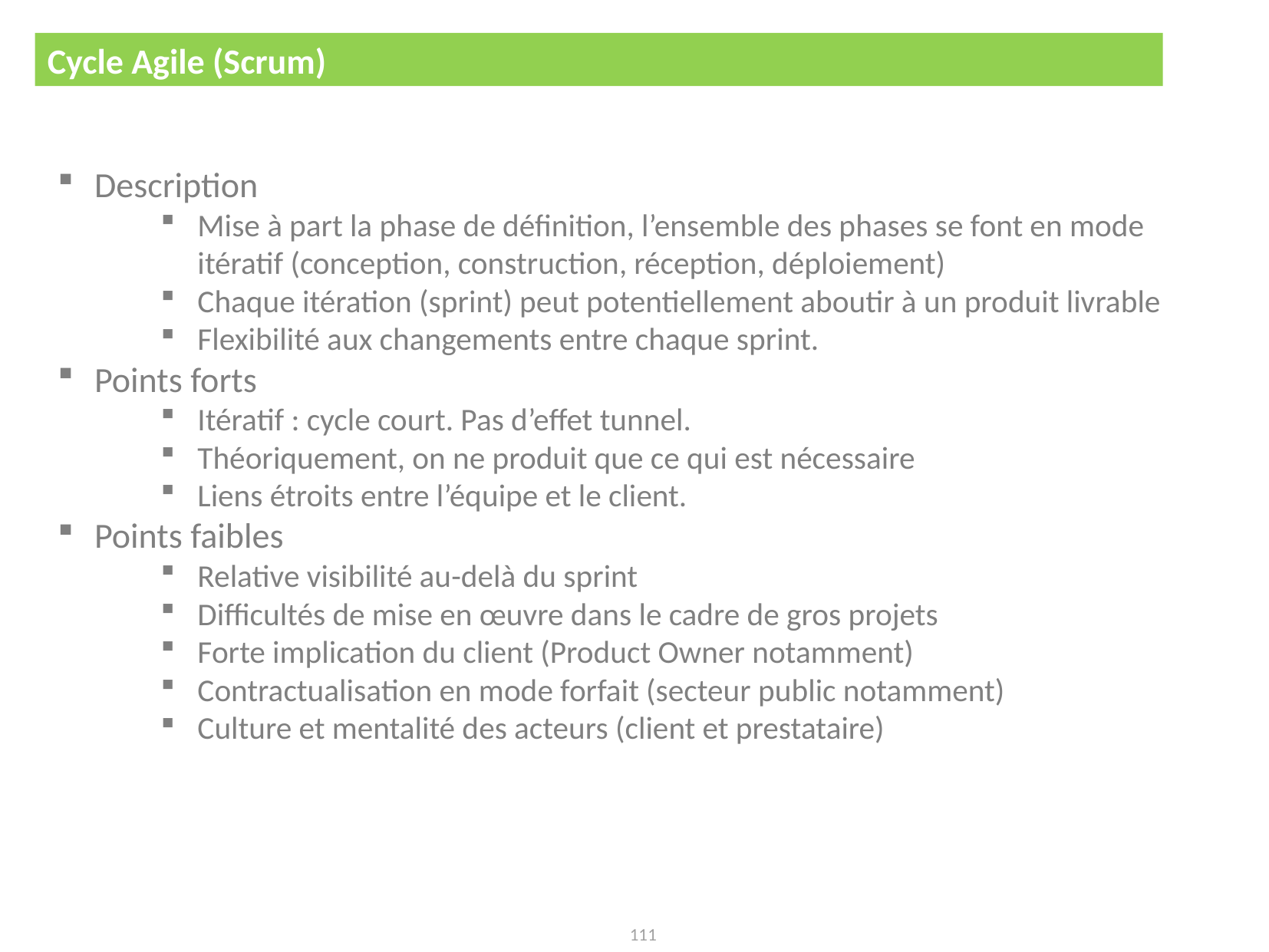

Cycle Agile (Scrum)
Plan et Stratégie de développement
Description
Mise à part la phase de définition, l’ensemble des phases se font en mode itératif (conception, construction, réception, déploiement)
Chaque itération (sprint) peut potentiellement aboutir à un produit livrable
Flexibilité aux changements entre chaque sprint.
Points forts
Itératif : cycle court. Pas d’effet tunnel.
Théoriquement, on ne produit que ce qui est nécessaire
Liens étroits entre l’équipe et le client.
Points faibles
Relative visibilité au-delà du sprint
Difficultés de mise en œuvre dans le cadre de gros projets
Forte implication du client (Product Owner notamment)
Contractualisation en mode forfait (secteur public notamment)
Culture et mentalité des acteurs (client et prestataire)
111